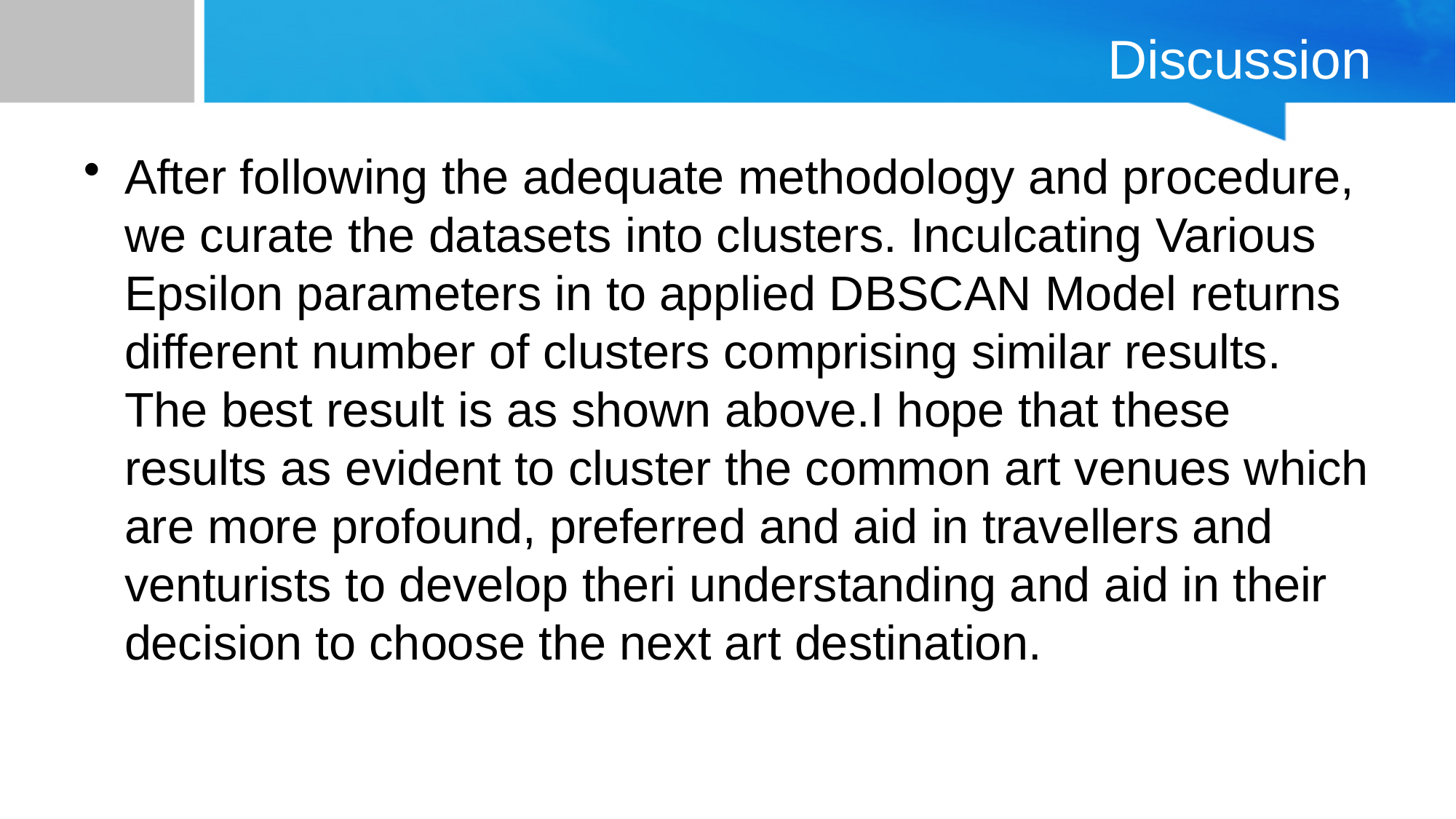

# Discussion
After following the adequate methodology and procedure, we curate the datasets into clusters. Inculcating Various Epsilon parameters in to applied DBSCAN Model returns different number of clusters comprising similar results. The best result is as shown above.I hope that these results as evident to cluster the common art venues which are more profound, preferred and aid in travellers and venturists to develop theri understanding and aid in their decision to choose the next art destination.